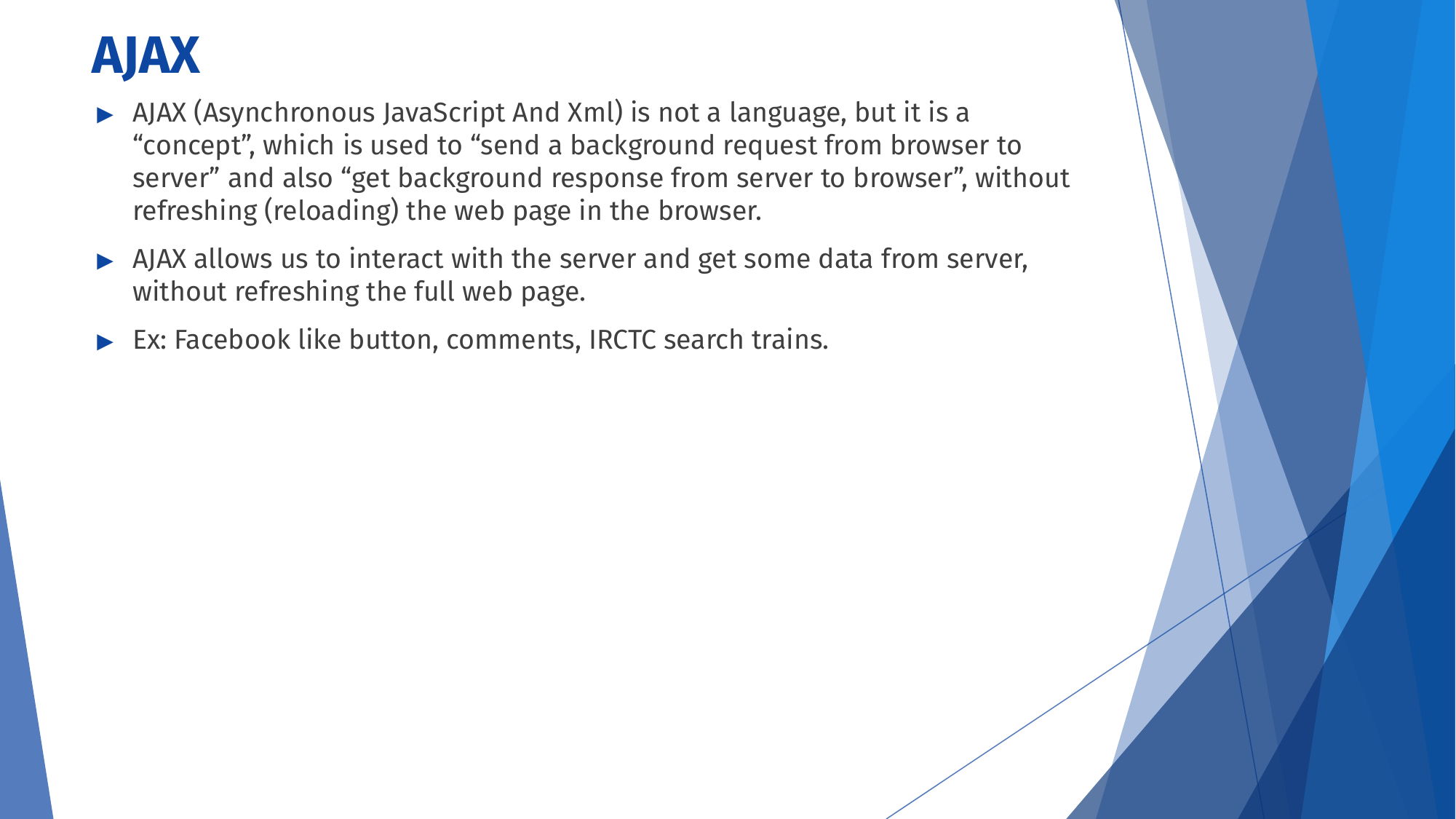

# AJAX
AJAX (Asynchronous JavaScript And Xml) is not a language, but it is a “concept”, which is used to “send a background request from browser to server” and also “get background response from server to browser”, without refreshing (reloading) the web page in the browser.
AJAX allows us to interact with the server and get some data from server, without refreshing the full web page.
Ex: Facebook like button, comments, IRCTC search trains.